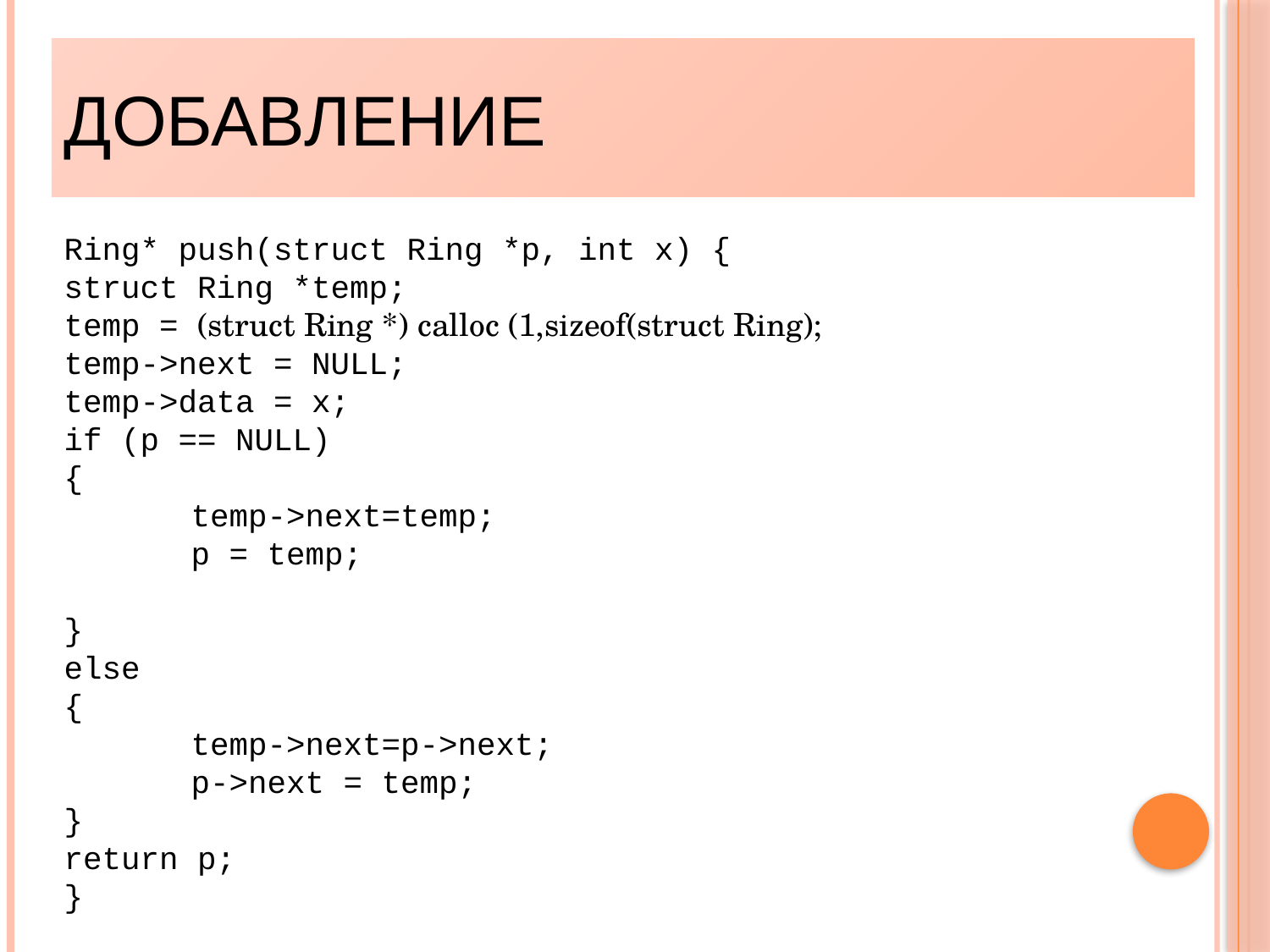

Добавление
Ring* push(struct Ring *p, int x) {
struct Ring *temp;
temp = (struct Ring *) calloc (1,sizeof(struct Ring);
temp->next = NULL;
temp->data = x;
if (p == NULL)
{
	temp->next=temp;
	p = temp;

}
else
{
	temp->next=p->next;
	p->next = temp;
}
return p;
}